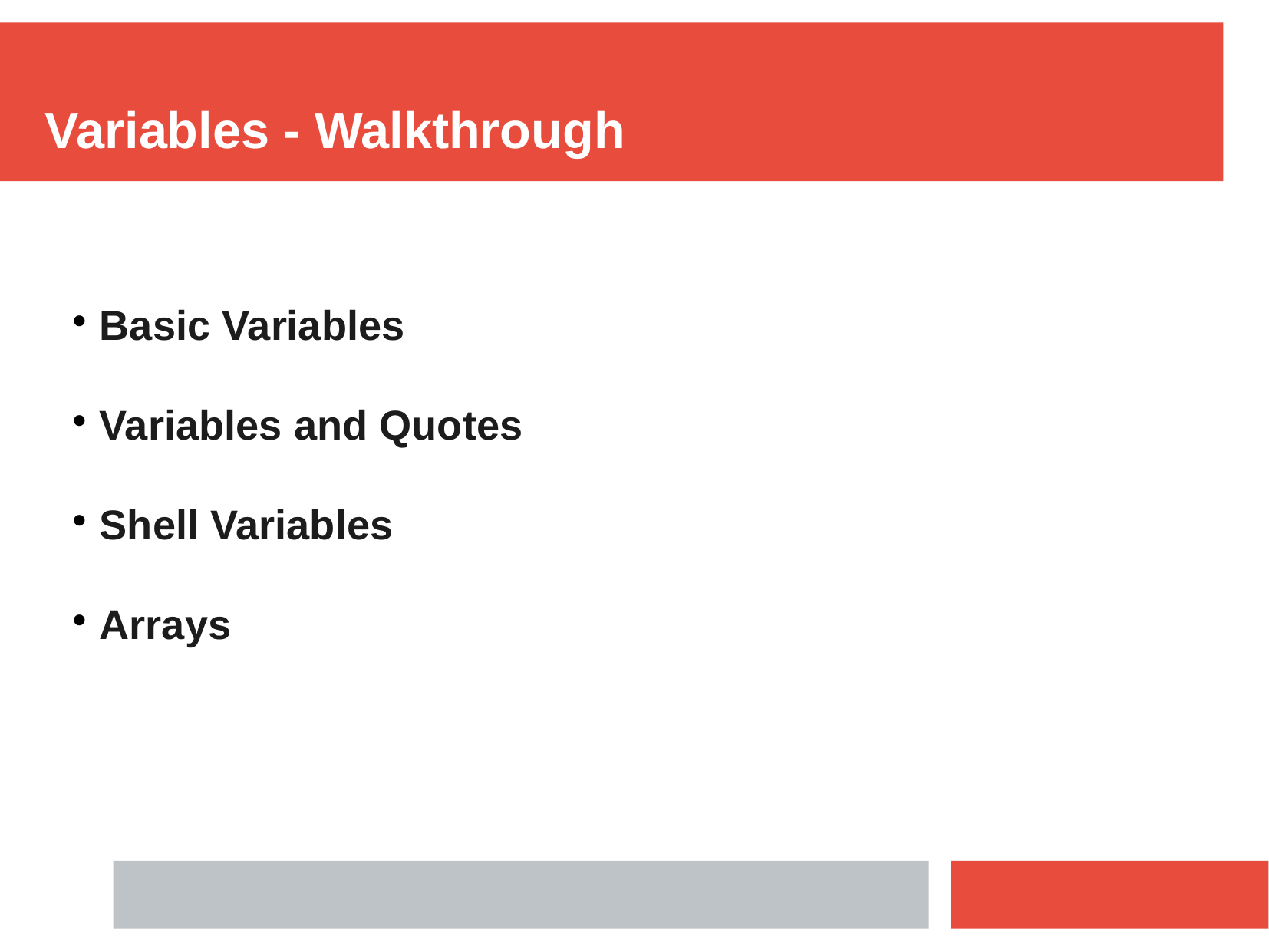

Variables - Walkthrough

Basic Variables

Variables and Quotes

Shell Variables

Arrays